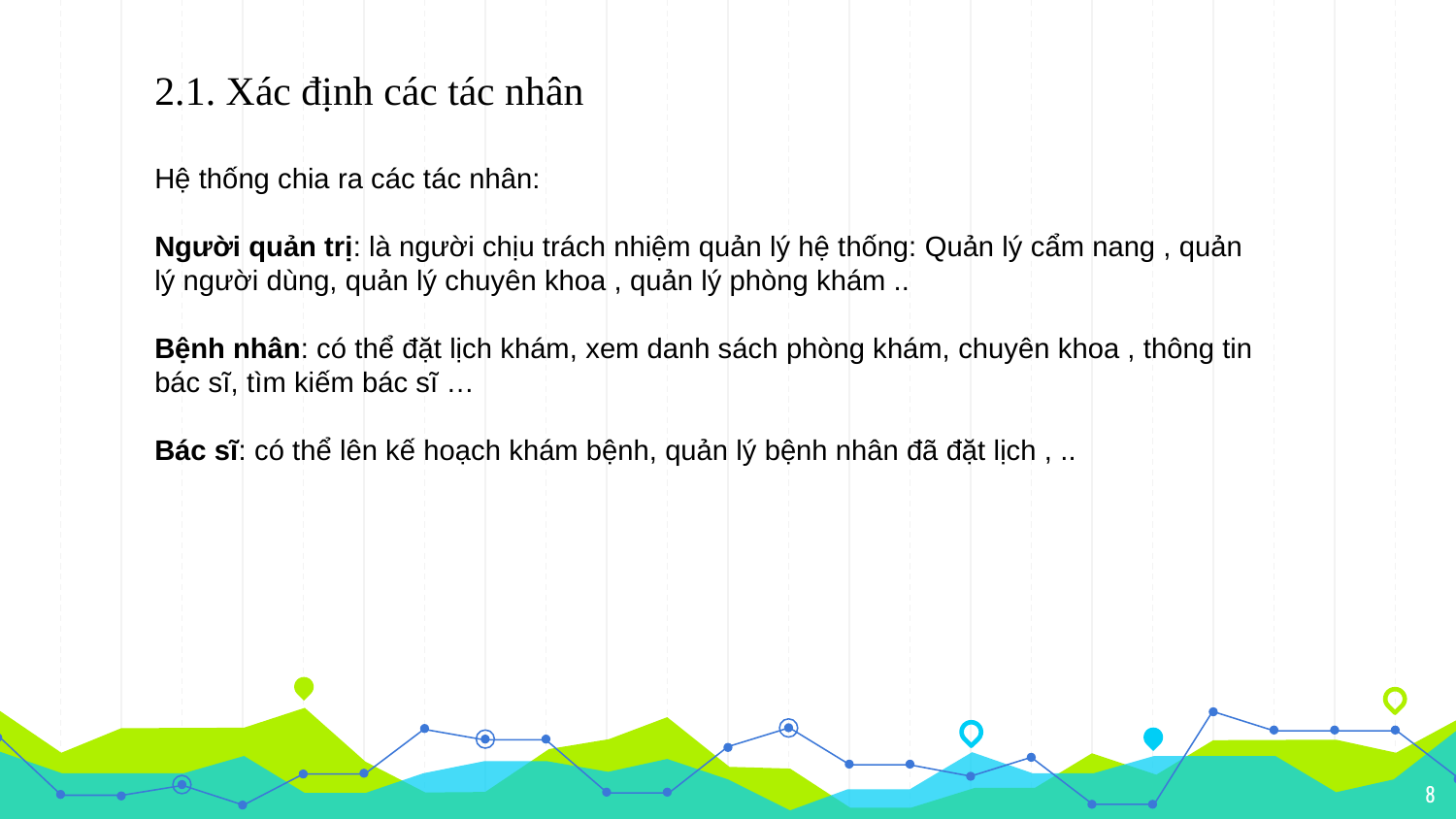

2.1. Xác định các tác nhân
Hệ thống chia ra các tác nhân:

Người quản trị: là người chịu trách nhiệm quản lý hệ thống: Quản lý cẩm nang , quản lý người dùng, quản lý chuyên khoa , quản lý phòng khám ..

Bệnh nhân: có thể đặt lịch khám, xem danh sách phòng khám, chuyên khoa , thông tin bác sĩ, tìm kiếm bác sĩ …

Bác sĩ: có thể lên kế hoạch khám bệnh, quản lý bệnh nhân đã đặt lịch , ..
8